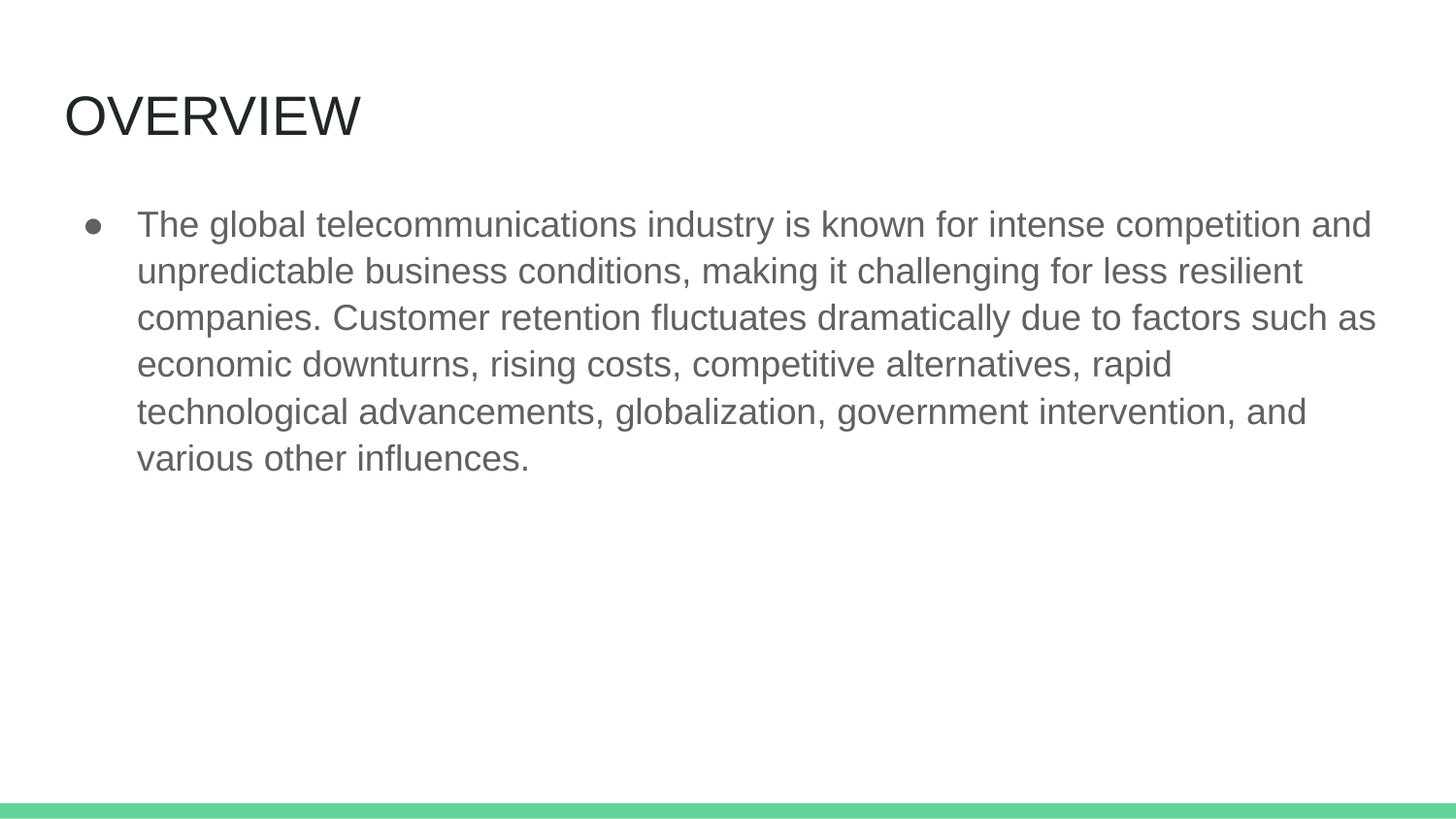

# OVERVIEW
The global telecommunications industry is known for intense competition and unpredictable business conditions, making it challenging for less resilient companies. Customer retention fluctuates dramatically due to factors such as economic downturns, rising costs, competitive alternatives, rapid technological advancements, globalization, government intervention, and various other influences.